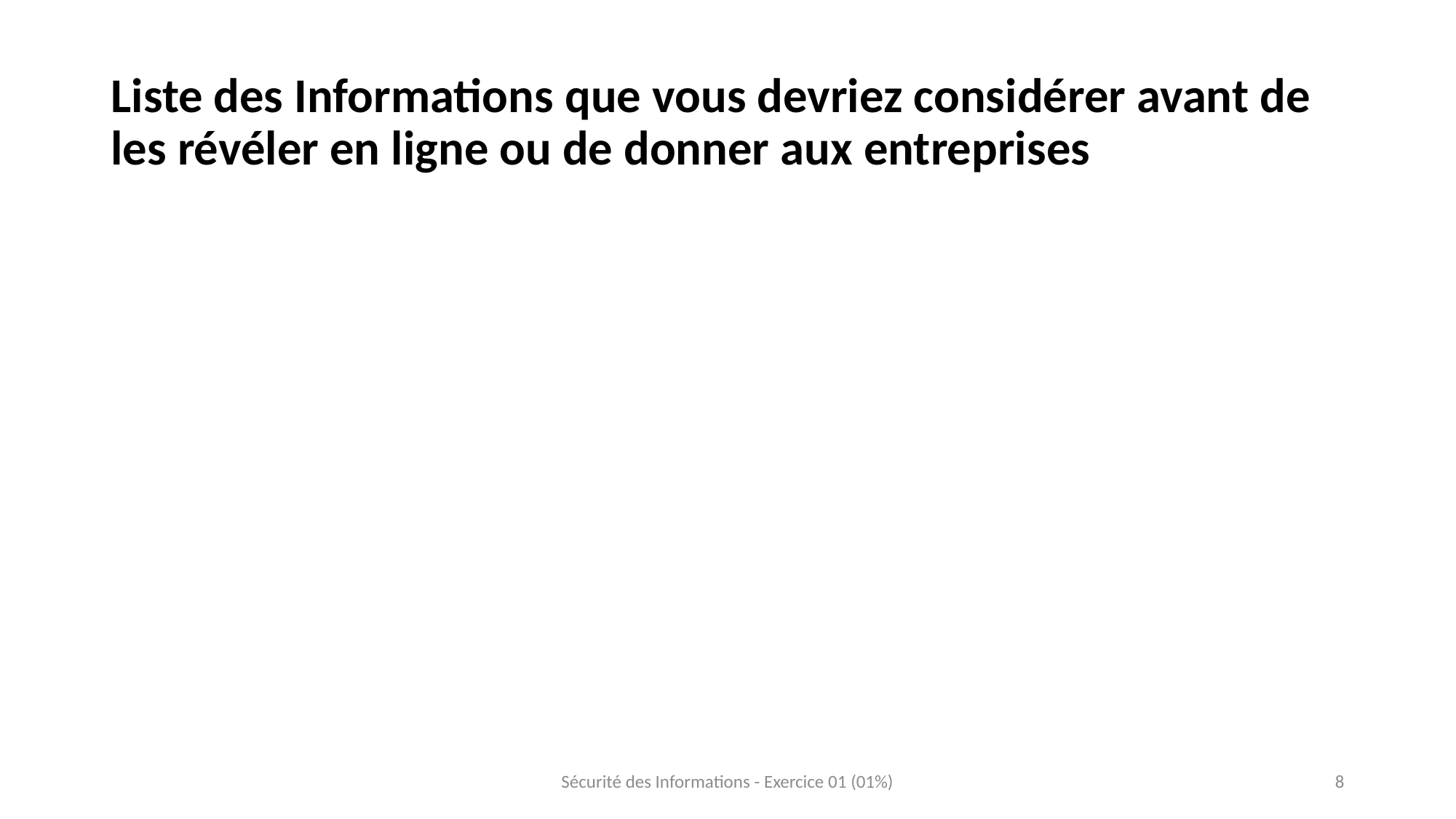

# Liste des Informations que vous devriez considérer avant de les révéler en ligne ou de donner aux entreprises

Sécurité des Informations - Exercice 01 (01%)
8